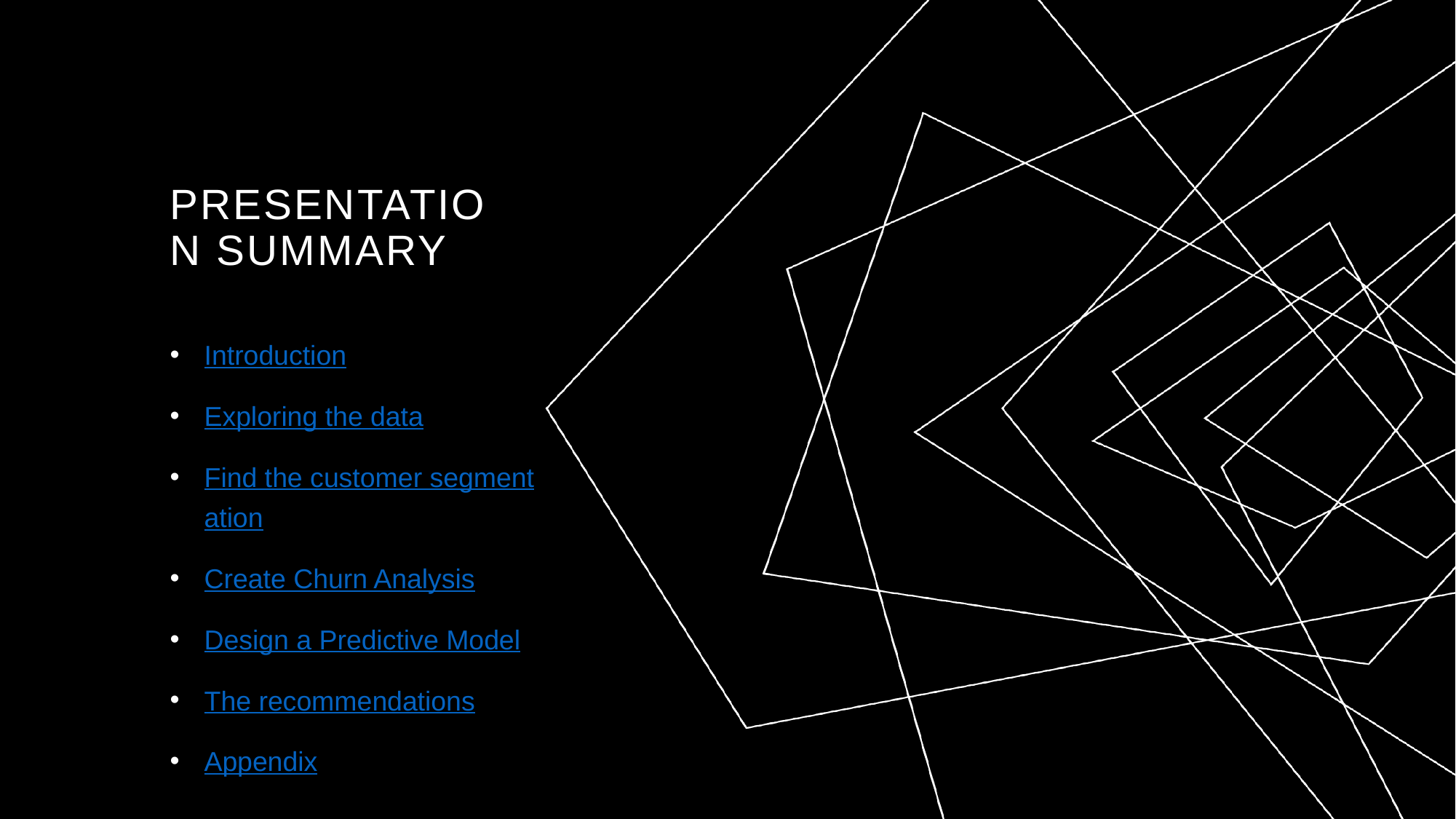

# Presentation summary
Introduction
Exploring the data
Find the customer segmentation
Create Churn Analysis
Design a Predictive Model
The recommendations
Appendix